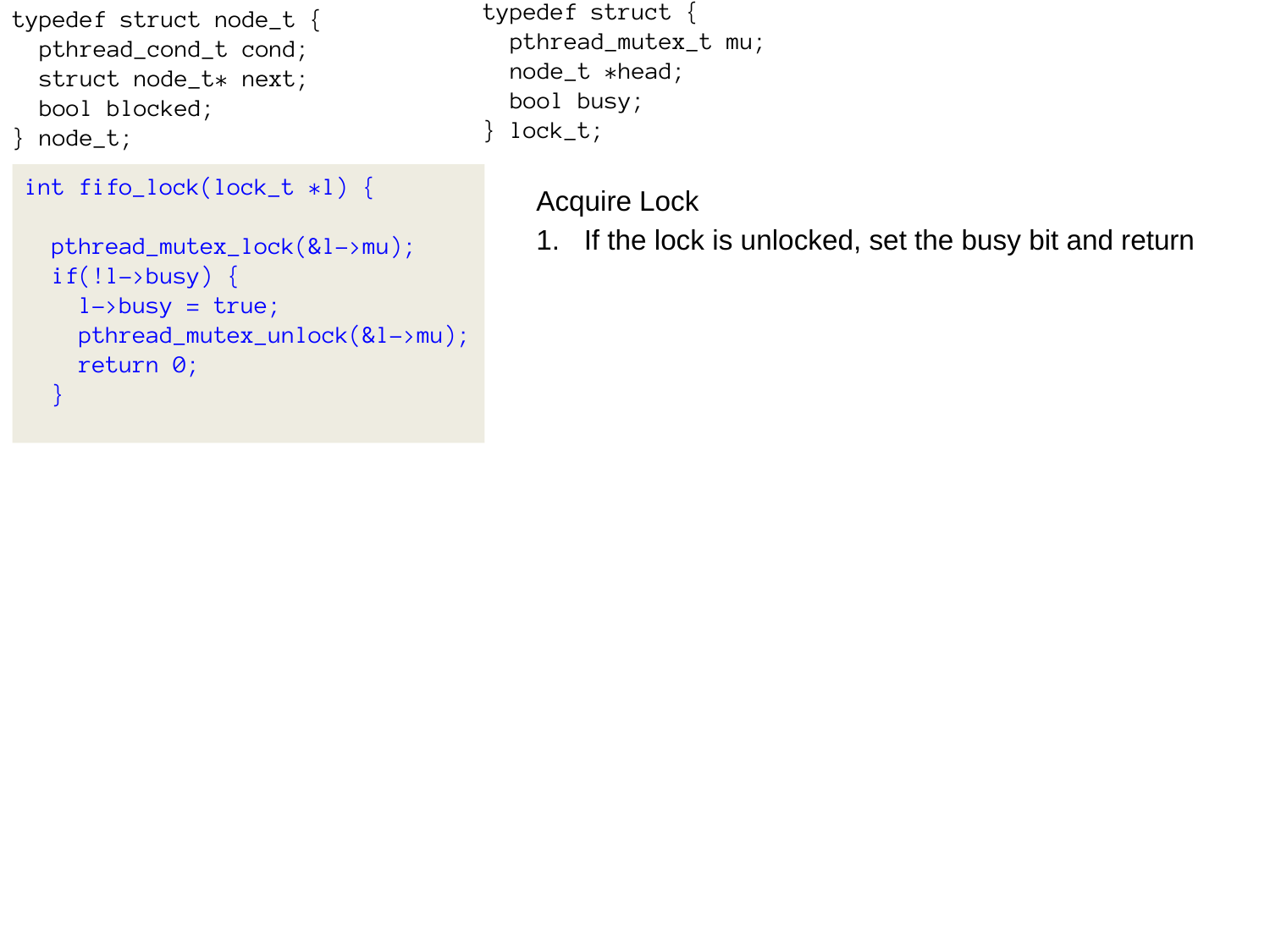

typedef struct {
  pthread_mutex_t mu;
  node_t *head;
  bool busy;
} lock_t;
typedef struct node_t {
  pthread_cond_t cond;
  struct node_t* next;
  bool blocked;
} node_t;
int fifo_lock(lock_t *l) {

  pthread_mutex_lock(&l->mu);
  if(!l->busy) {
    l->busy = true;
    pthread_mutex_unlock(&l->mu);
    return 0;
  }

Acquire Lock
If the lock is unlocked, set the busy bit and return